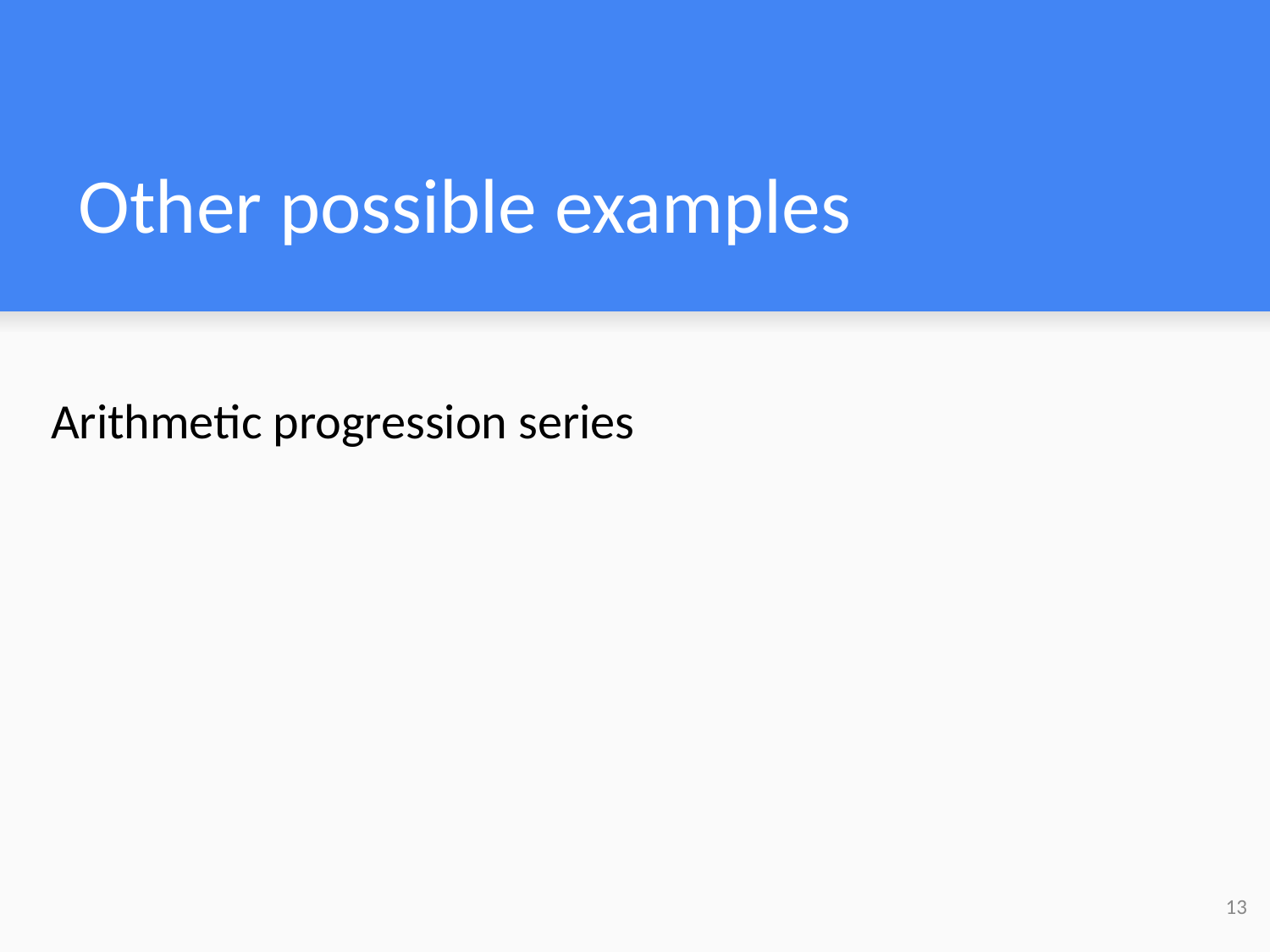

# Other possible examples
Arithmetic progression series
13